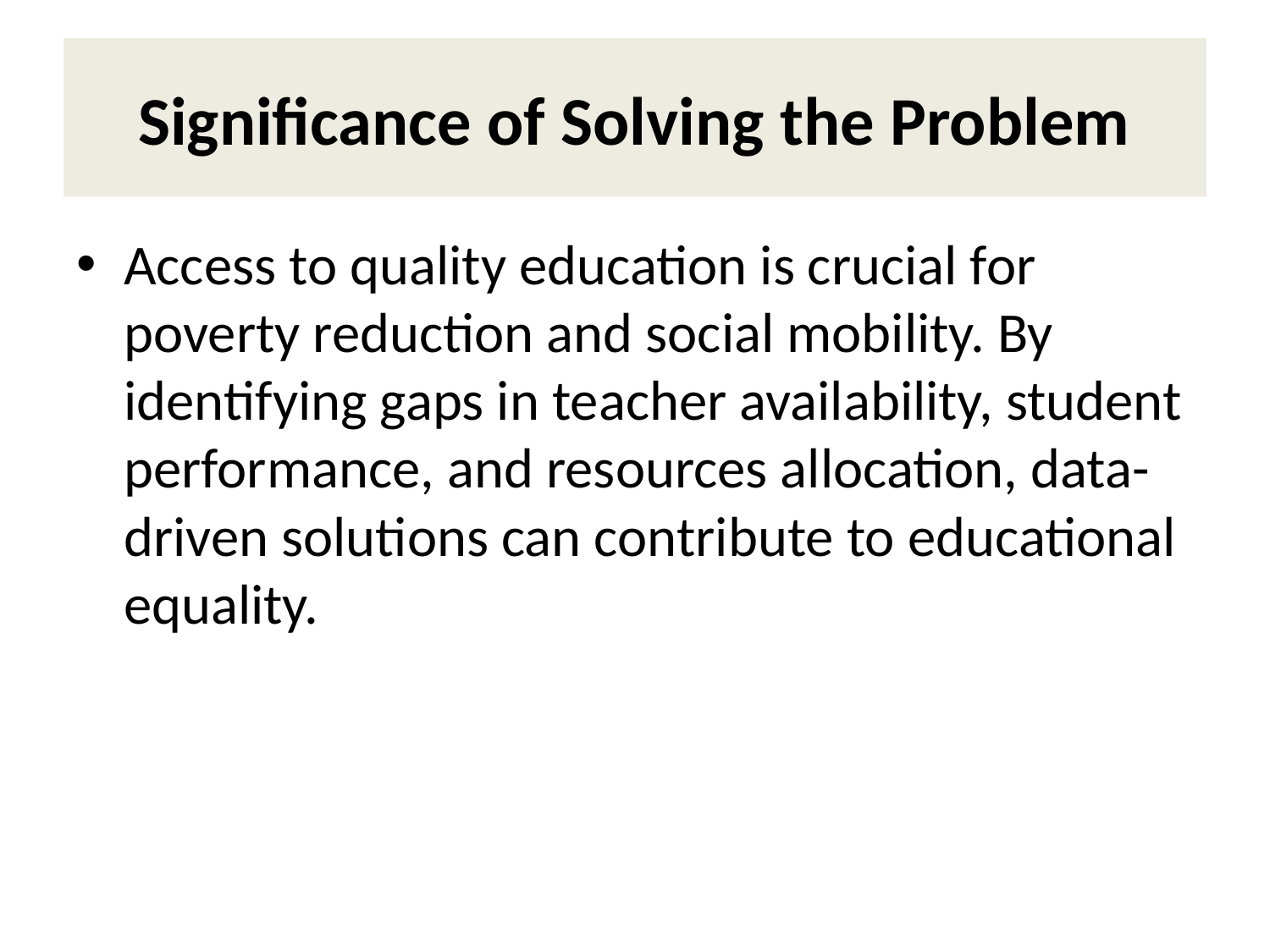

# Significance of Solving the Problem
Access to quality education is crucial for poverty reduction and social mobility. By identifying gaps in teacher availability, student performance, and resources allocation, data-driven solutions can contribute to educational equality.